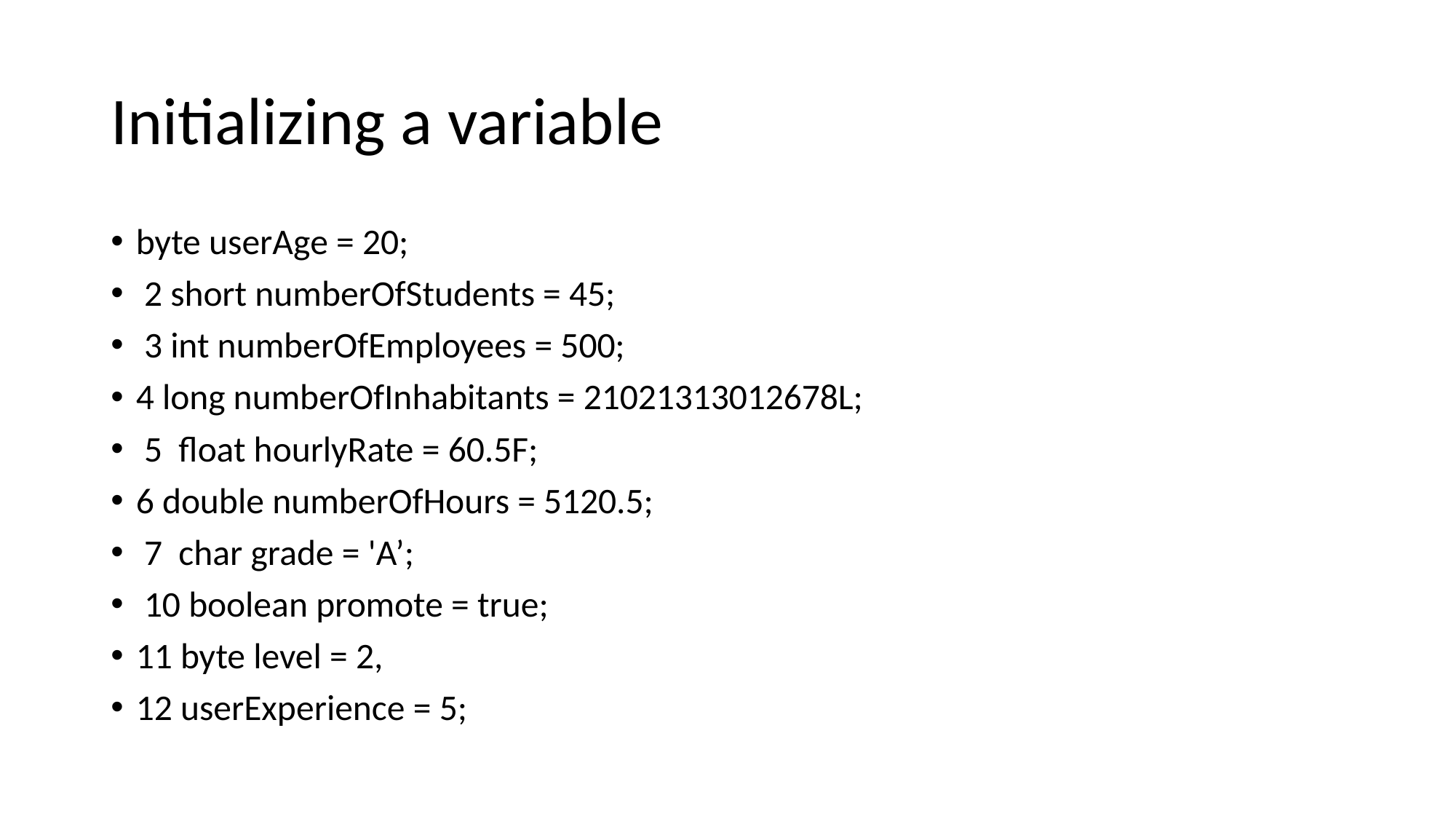

# Initializing a variable
byte userAge = 20;
 2 short numberOfStudents = 45;
 3 int numberOfEmployees = 500;
4 long numberOfInhabitants = 21021313012678L;
 5  float hourlyRate = 60.5F;
6 double numberOfHours = 5120.5;
 7  char grade = 'A’;
 10 boolean promote = true;
11 byte level = 2,
12 userExperience = 5;